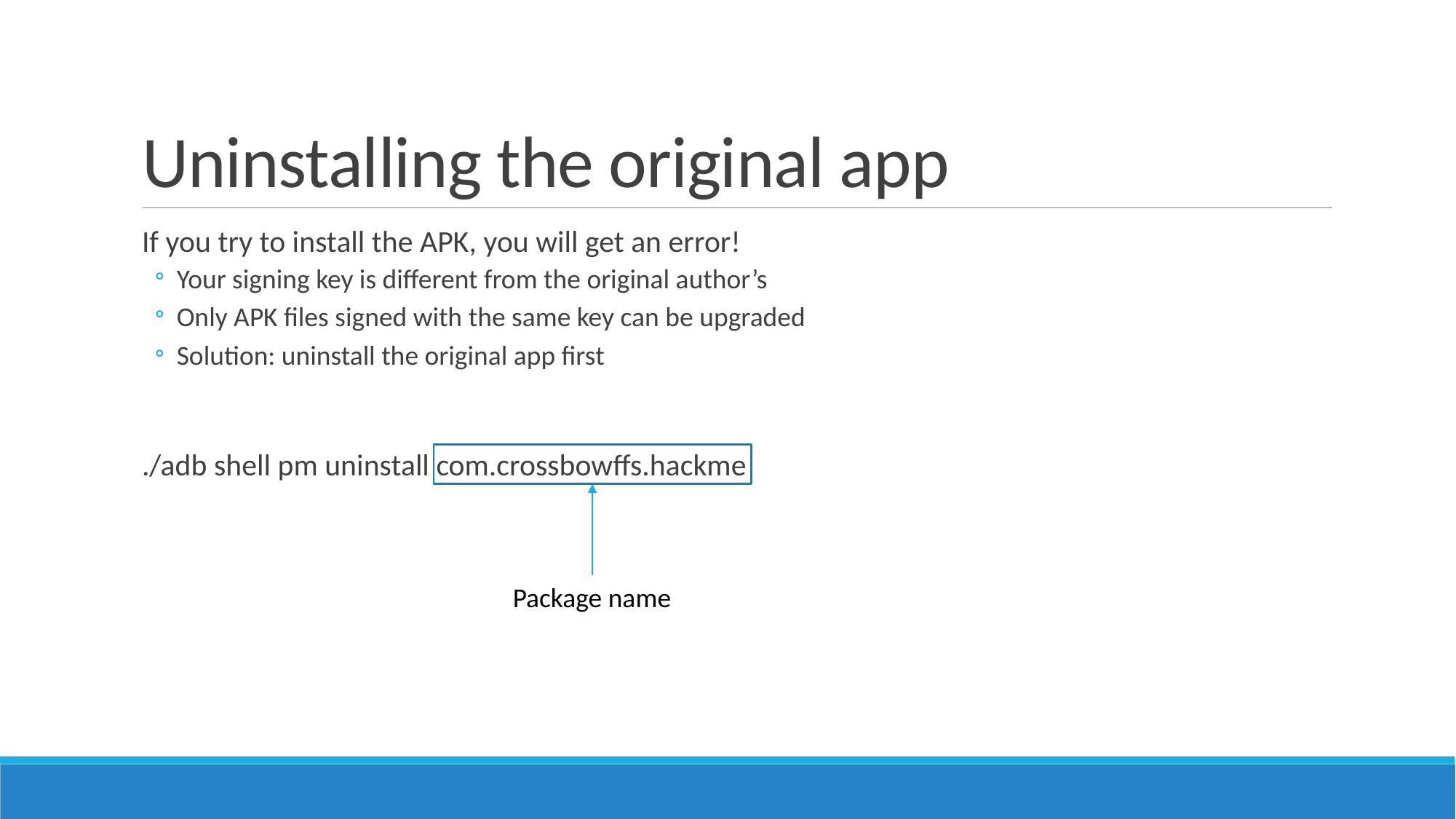

# Uninstalling the original app
If you try to install the APK, you will get an error!
Your signing key is different from the original author’s
Only APK files signed with the same key can be upgraded
Solution: uninstall the original app first

./adb shell pm uninstall com.crossbowffs.hackme

Package name